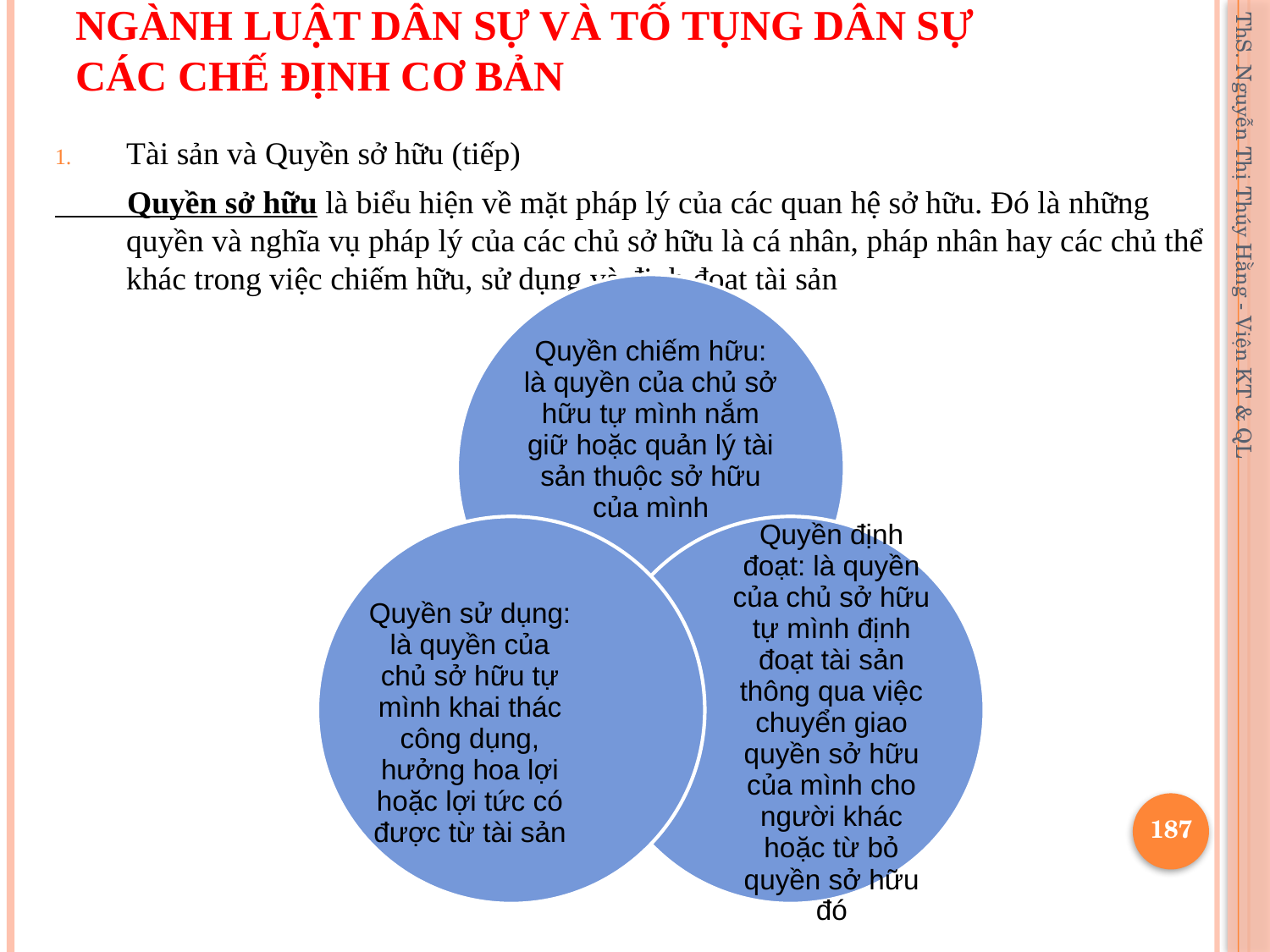

# Ngành Luật Dân sự và Tố tụng Dân sự Các chế định cơ bản
Tài sản và Quyền sở hữu (tiếp)
         Quyền sở hữu là biểu hiện về mặt pháp lý của các quan hệ sở hữu. Đó là những quyền và nghĩa vụ pháp lý của các chủ sở hữu là cá nhân, pháp nhân hay các chủ thể khác trong việc chiếm hữu, sử dụng và định đoạt tài sản

ThS. Nguyễn Thị Thúy Hằng - Viện KT & QL
Quyền chiếm hữu: là quyền của chủ sở hữu tự mình nắm giữ hoặc quản lý tài sản thuộc sở hữu của mình
187